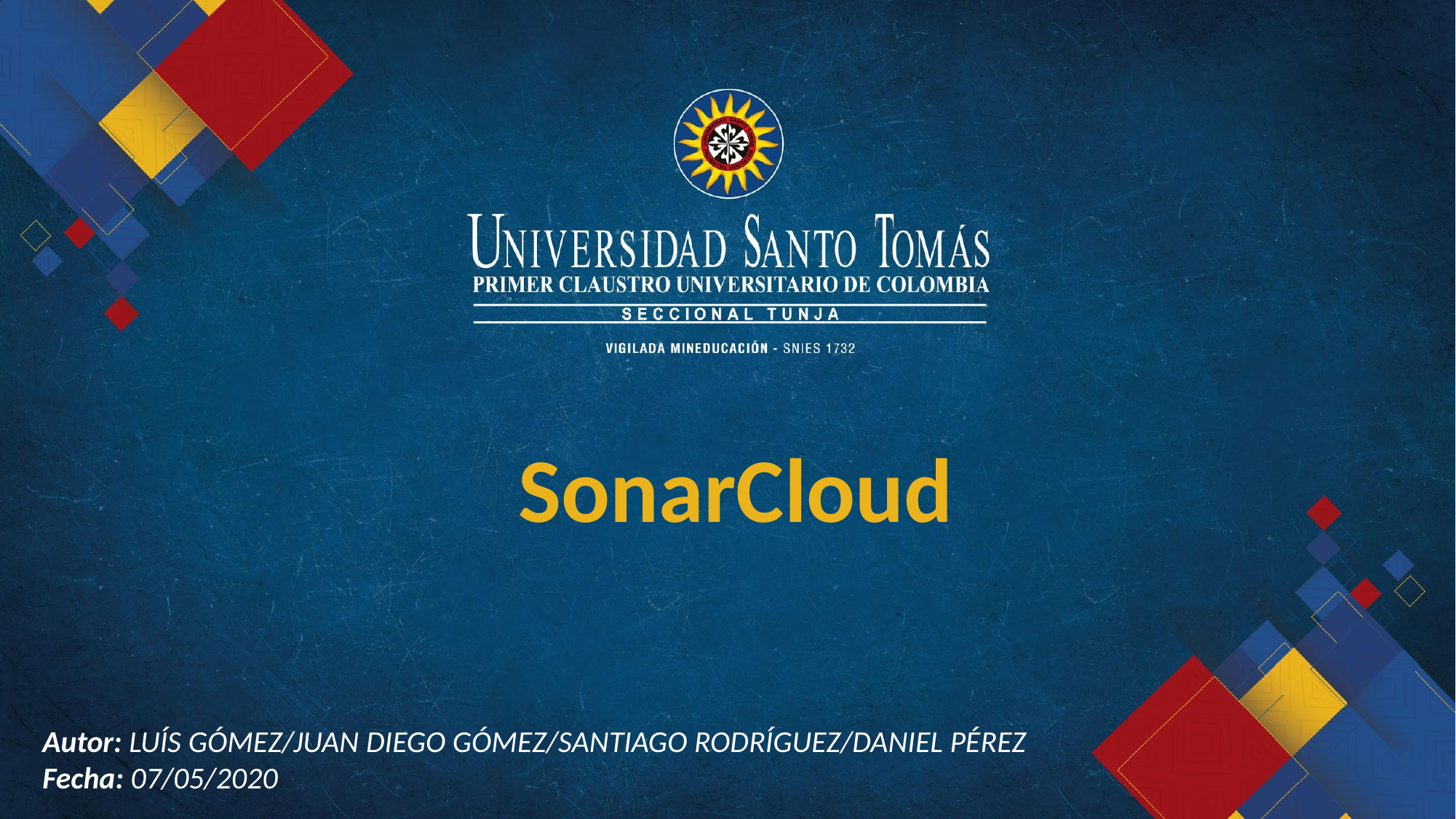

SonarCloud
Autor: LUÍS GÓMEZ/JUAN DIEGO GÓMEZ/SANTIAGO RODRÍGUEZ/DANIEL PÉREZ Fecha: 07/05/2020